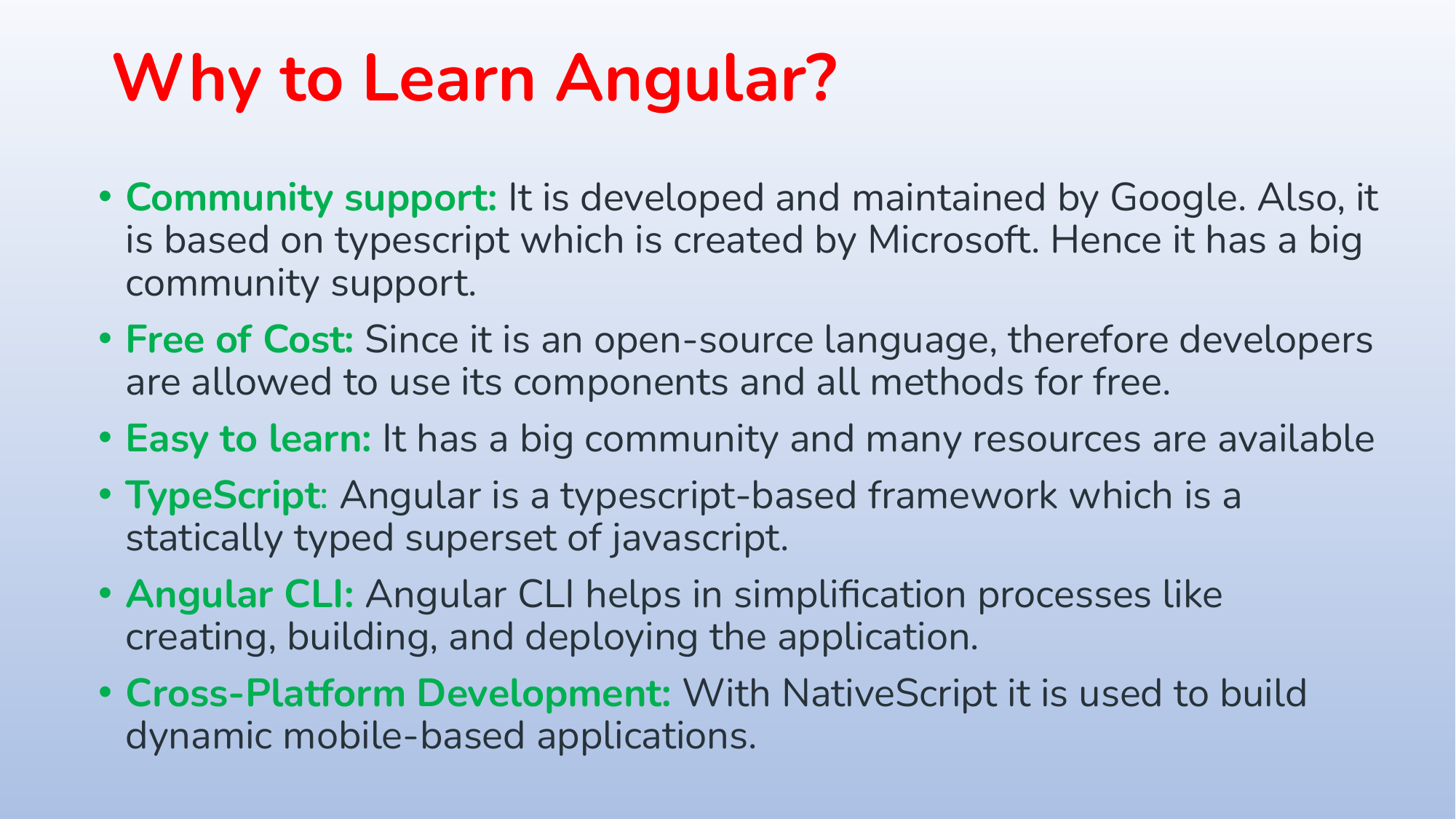

# Why to Learn Angular?
Community support: It is developed and maintained by Google. Also, it is based on typescript which is created by Microsoft. Hence it has a big community support.
Free of Cost: Since it is an open-source language, therefore developers are allowed to use its components and all methods for free.
Easy to learn: It has a big community and many resources are available
TypeScript: Angular is a typescript-based framework which is a statically typed superset of javascript.
Angular CLI: Angular CLI helps in simplification processes like creating, building, and deploying the application.
Cross-Platform Development: With NativeScript it is used to build dynamic mobile-based applications.